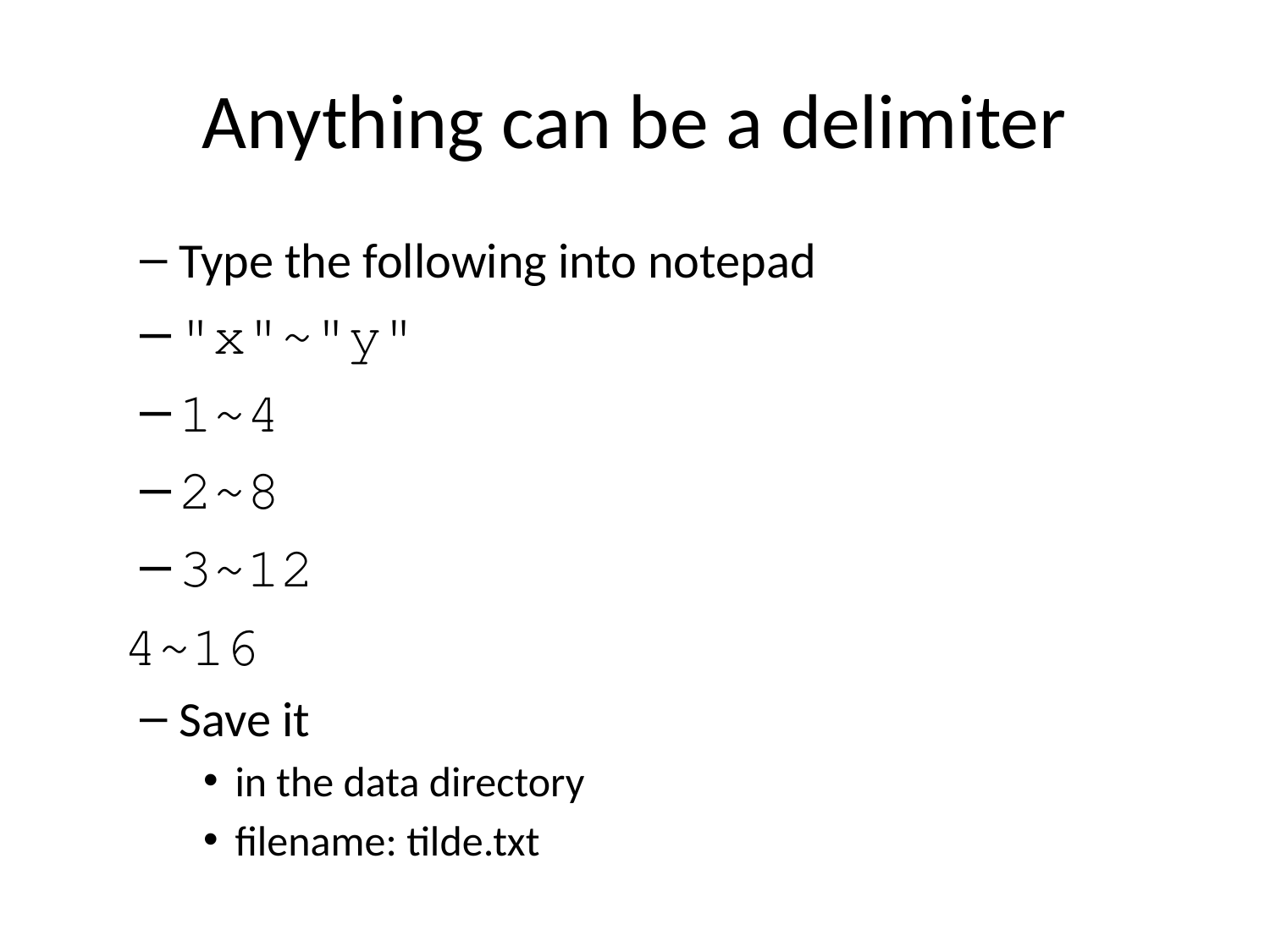

# Anything can be a delimiter
Type the following into notepad
"x"~"y"
1~4
2~8
3~12
4~16
Save it
in the data directory
filename: tilde.txt